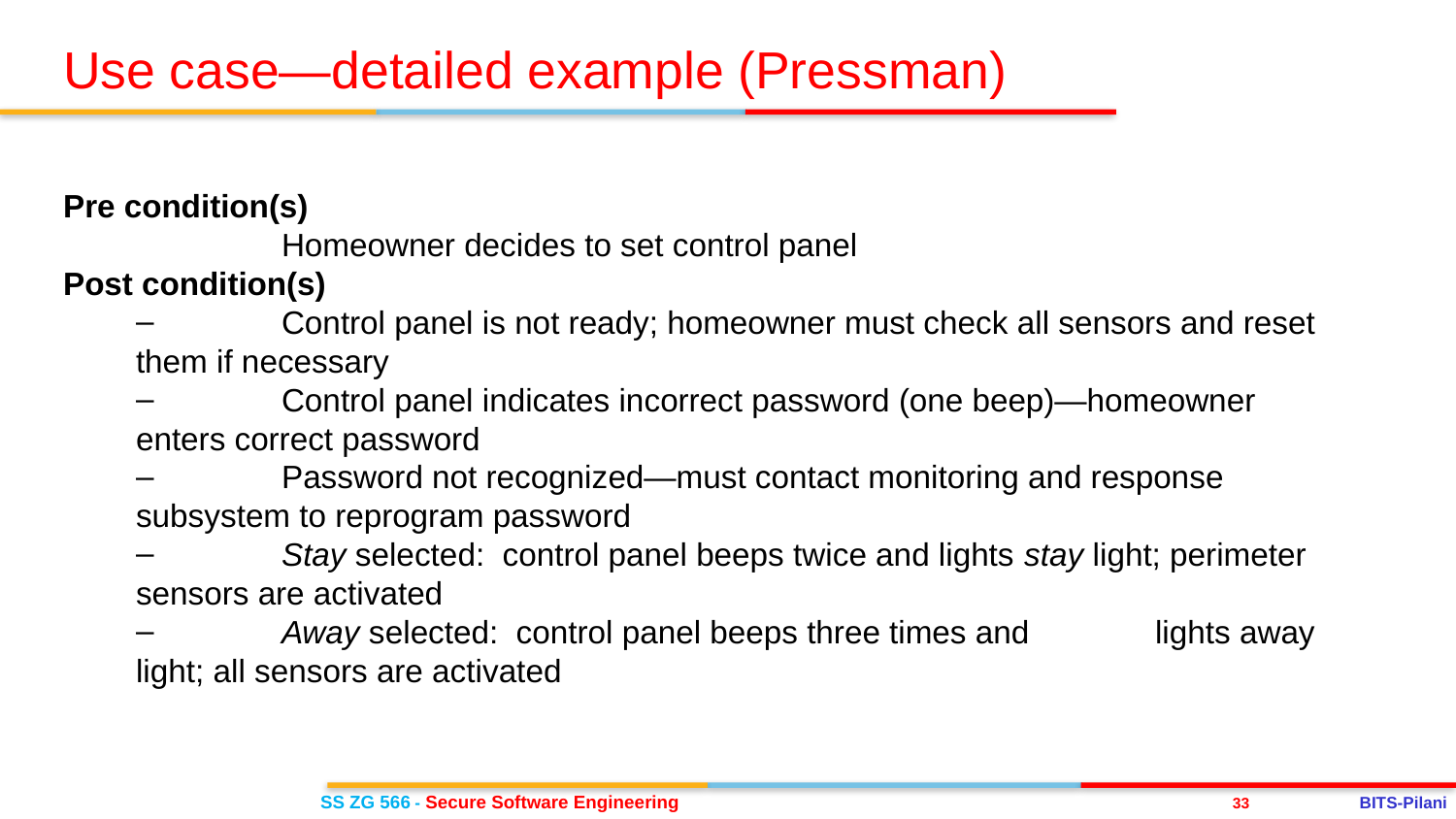

Use case—detailed example (Pressman)

Pre condition(s)
		Homeowner decides to set control panel
Post condition(s)
	Control panel is not ready; homeowner must check all sensors and reset them if necessary
	Control panel indicates incorrect password (one beep)—homeowner enters correct password
	Password not recognized—must contact monitoring and response subsystem to reprogram password
	Stay selected:  control panel beeps twice and lights stay light; perimeter sensors are activated
	Away selected:  control panel beeps three times and 	lights away light; all sensors are activated